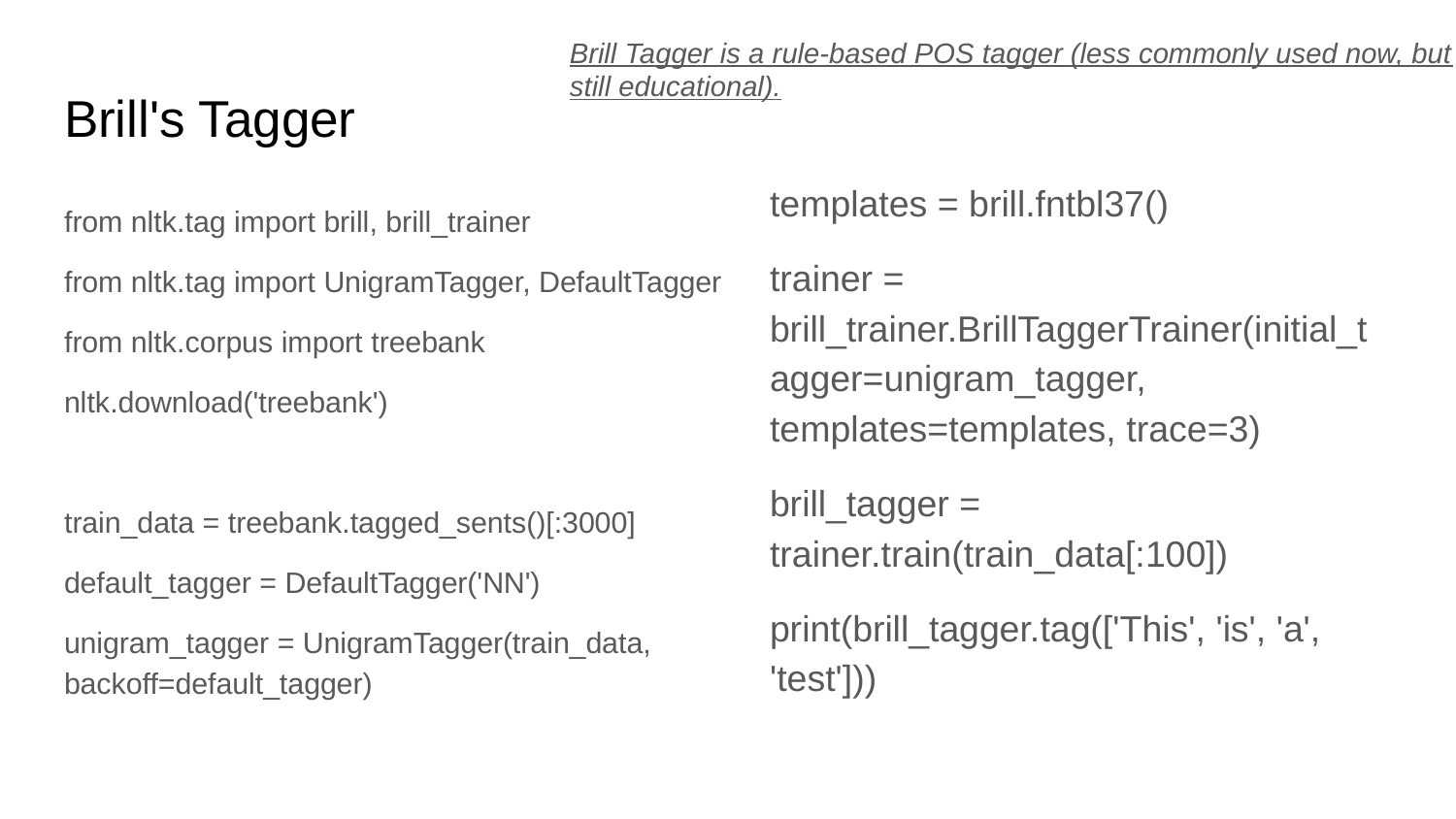

Brill Tagger is a rule-based POS tagger (less commonly used now, but still educational).
# Brill's Tagger
templates = brill.fntbl37()
trainer = brill_trainer.BrillTaggerTrainer(initial_tagger=unigram_tagger, templates=templates, trace=3)
brill_tagger = trainer.train(train_data[:100])
print(brill_tagger.tag(['This', 'is', 'a', 'test']))
from nltk.tag import brill, brill_trainer
from nltk.tag import UnigramTagger, DefaultTagger
from nltk.corpus import treebank
nltk.download('treebank')

train_data = treebank.tagged_sents()[:3000]
default_tagger = DefaultTagger('NN')
unigram_tagger = UnigramTagger(train_data, backoff=default_tagger)